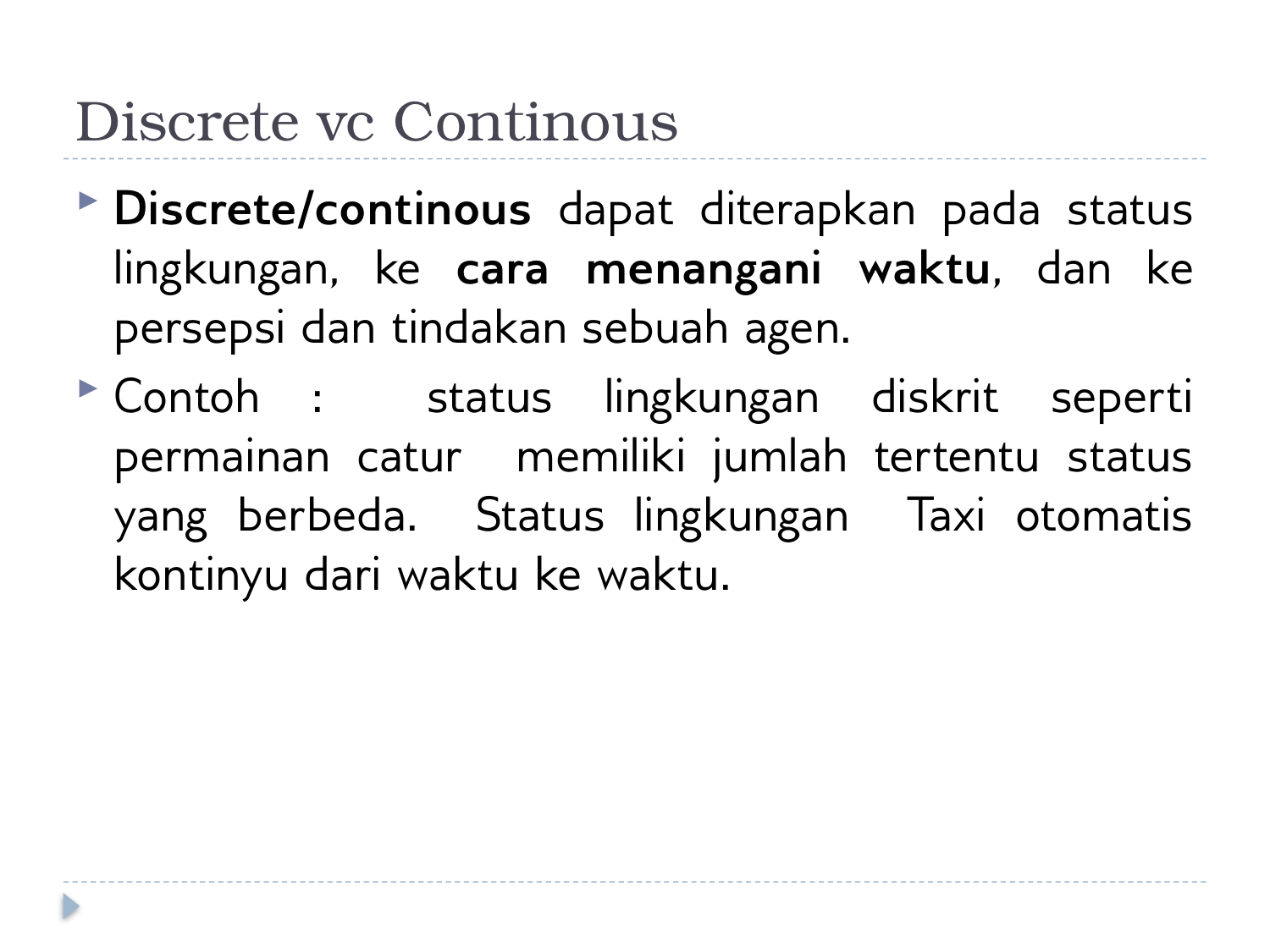

# Discrete vc Continous
Discrete/continous dapat diterapkan pada status lingkungan, ke cara menangani waktu, dan ke persepsi dan tindakan sebuah agen.
Contoh :  status lingkungan diskrit seperti permainan catur  memiliki jumlah tertentu status yang berbeda.  Status lingkungan  Taxi otomatis kontinyu dari waktu ke waktu.